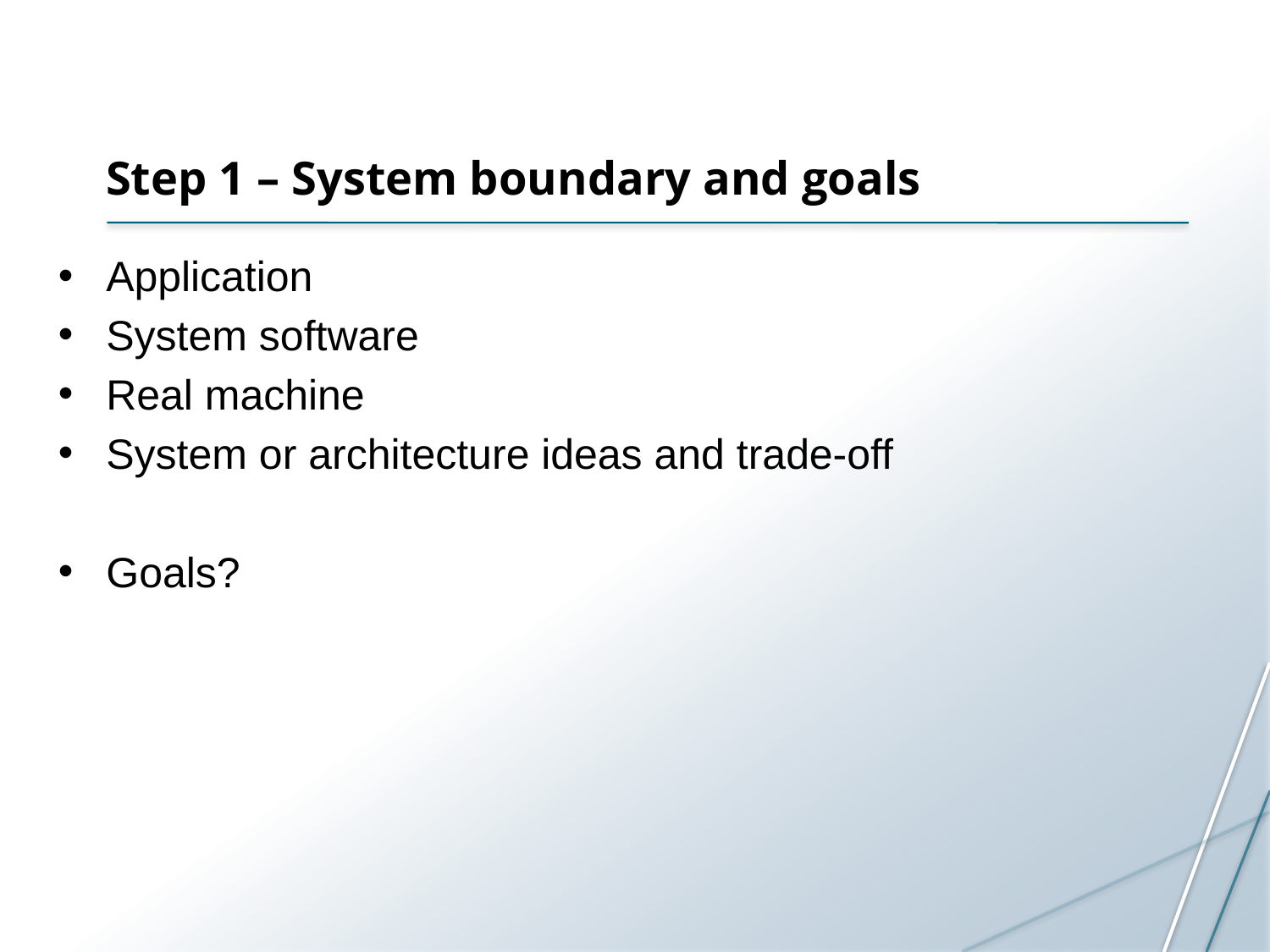

# Step 1 – System boundary and goals
Application
System software
Real machine
System or architecture ideas and trade-off

Goals?